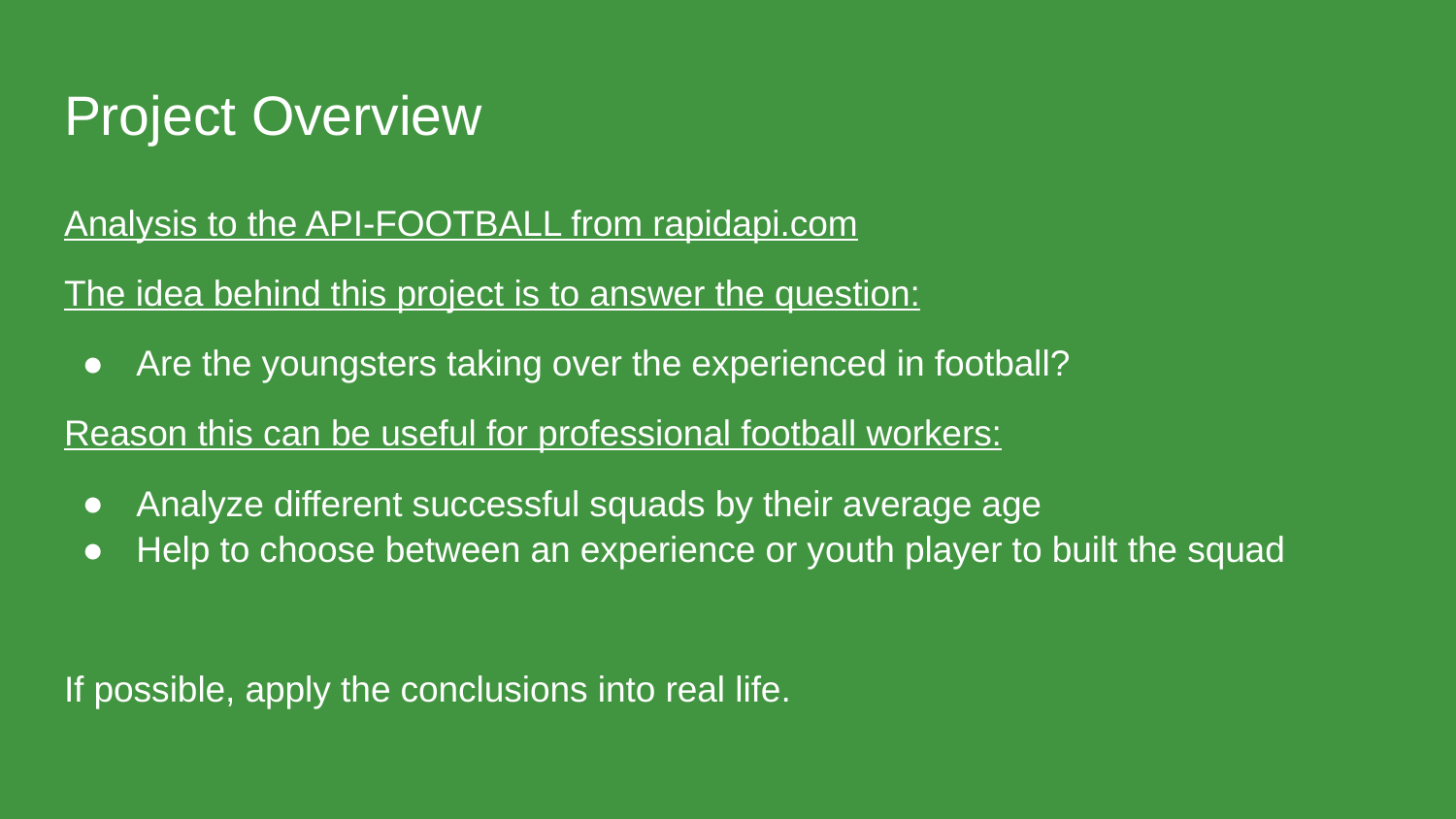

# Project Overview
Analysis to the API-FOOTBALL from rapidapi.com
The idea behind this project is to answer the question:
Are the youngsters taking over the experienced in football?
Reason this can be useful for professional football workers:
Analyze different successful squads by their average age
Help to choose between an experience or youth player to built the squad

If possible, apply the conclusions into real life.